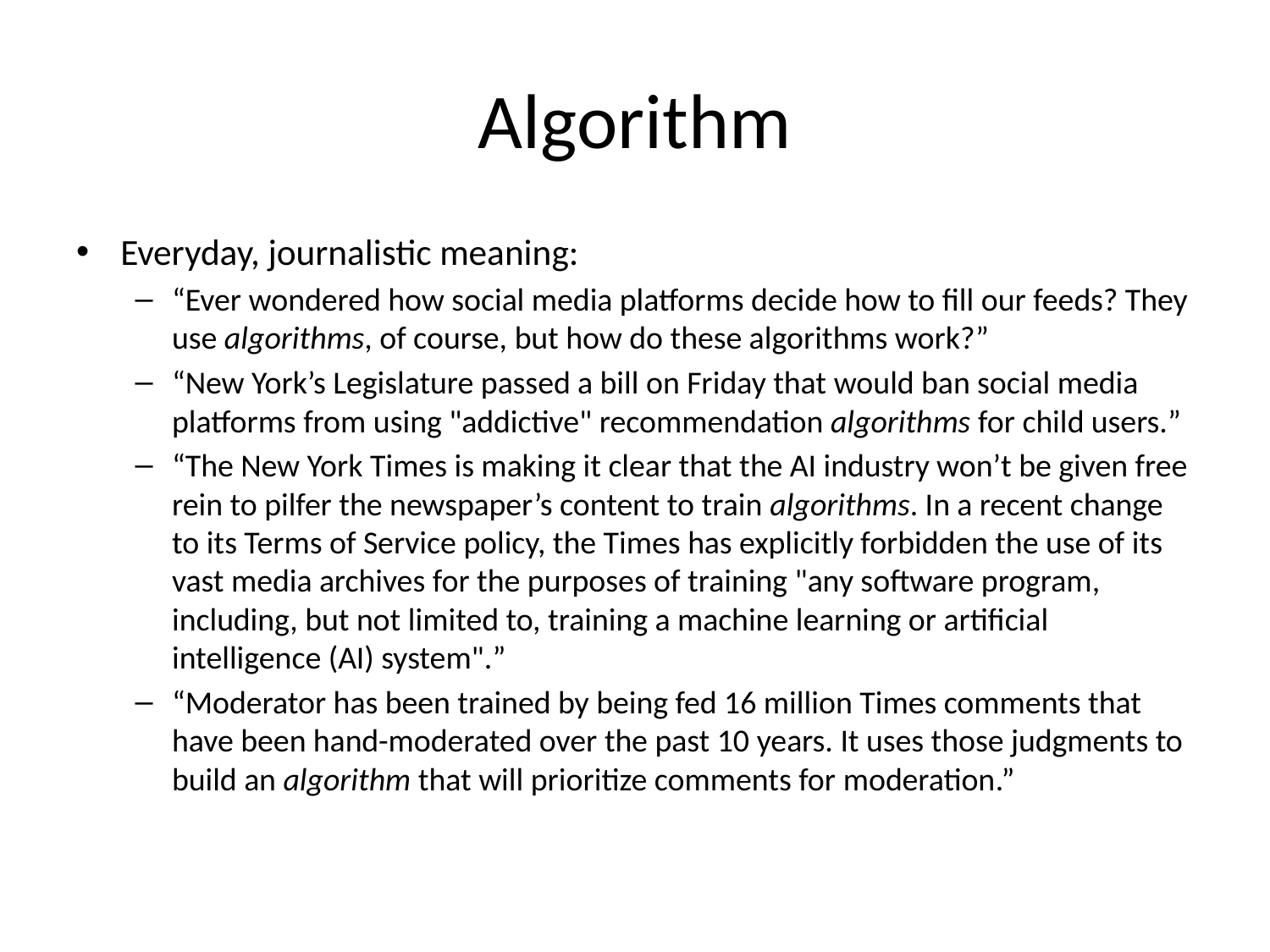

# Algorithm
Everyday, journalistic meaning:
“Ever wondered how social media platforms decide how to fill our feeds? They use algorithms, of course, but how do these algorithms work?”
“New York’s Legislature passed a bill on Friday that would ban social media platforms from using "addictive" recommendation algorithms for child users.”
“The New York Times is making it clear that the AI industry won’t be given free rein to pilfer the newspaper’s content to train algorithms. In a recent change to its Terms of Service policy, the Times has explicitly forbidden the use of its vast media archives for the purposes of training "any software program, including, but not limited to, training a machine learning or artificial intelligence (AI) system".”
“Moderator has been trained by being fed 16 million Times comments that have been hand-moderated over the past 10 years. It uses those judgments to build an algorithm that will prioritize comments for moderation.”